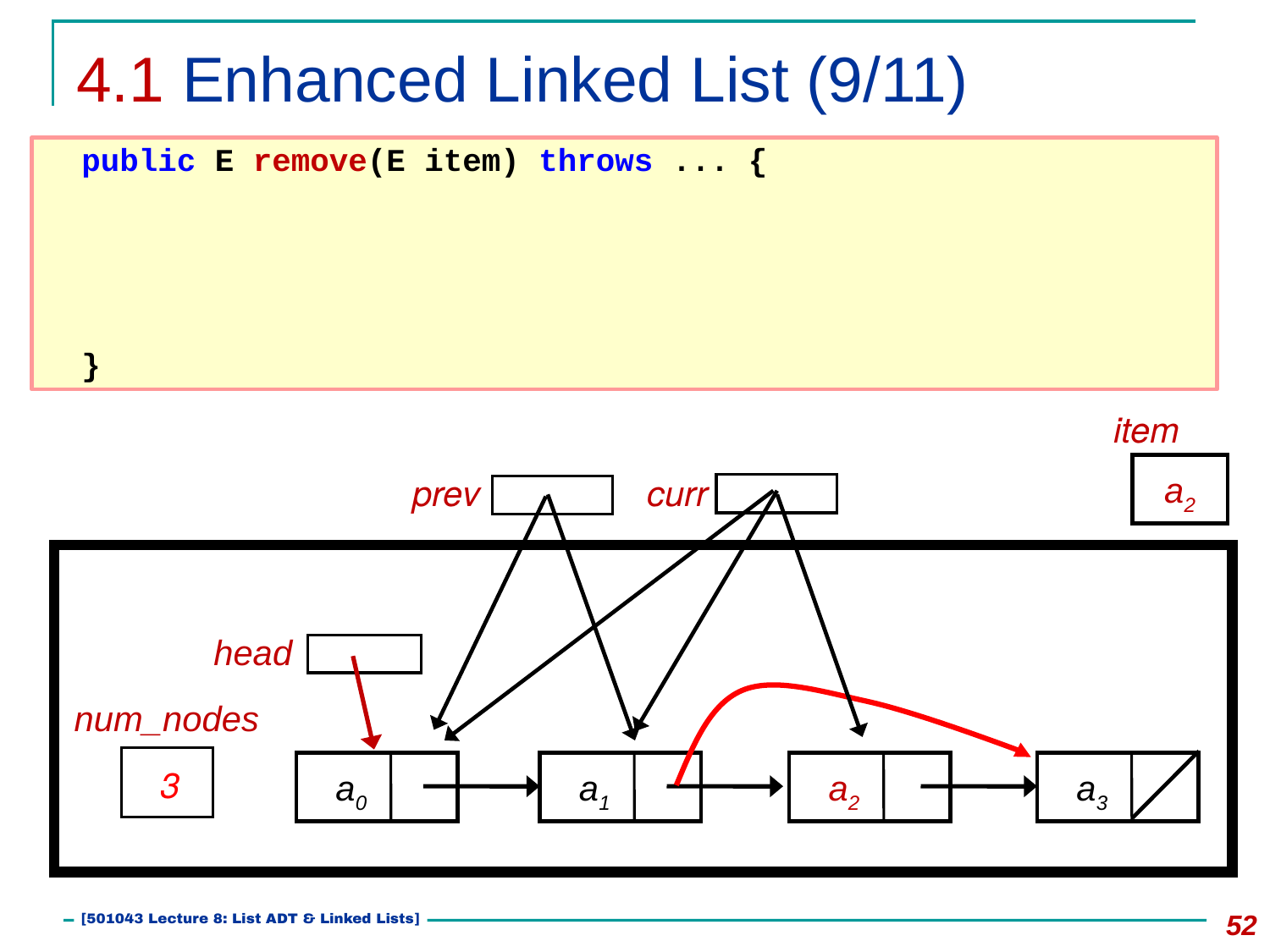

# 4.1 Enhanced Linked List (9/11)
	public E remove(E item) throws ... {

	}
item

a2
prev
curr

head

num_nodes

a0

a1

a2

a3

4
3

52
[501043 Lecture 8: List ADT & Linked Lists]